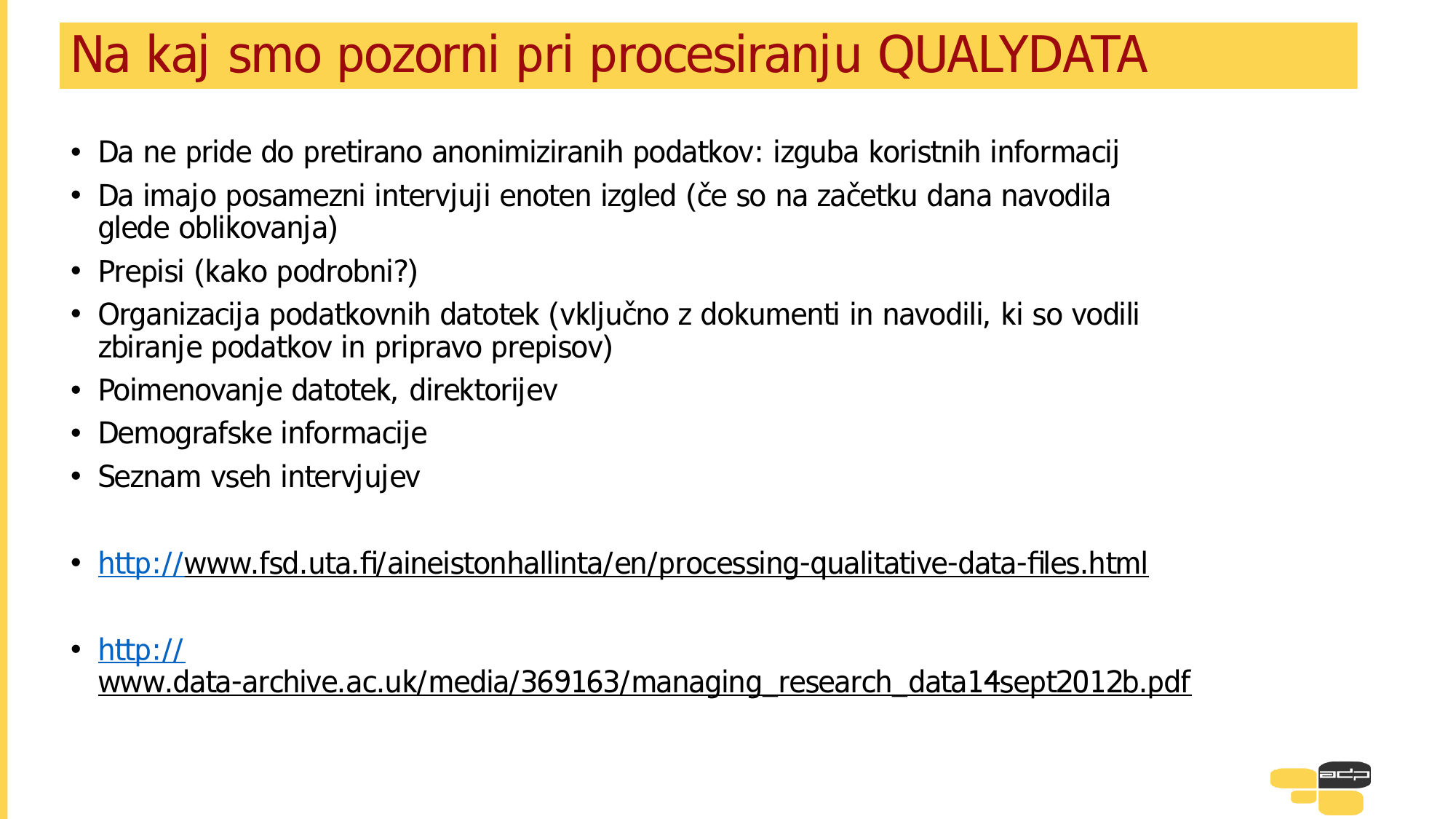

# Na kaj smo pozorni pri procesiranju QUALYDATA
Da ne pride do pretirano anonimiziranih podatkov: izguba koristnih informacij
Da imajo posamezni intervjuji enoten izgled (če so na začetku dana navodila glede oblikovanja)
Prepisi (kako podrobni?)
Organizacija podatkovnih datotek (vključno z dokumenti in navodili, ki so vodili zbiranje podatkov in pripravo prepisov)
Poimenovanje datotek, direktorijev
Demografske informacije
Seznam vseh intervjujev

http://www.fsd.uta.fi/aineistonhallinta/en/processing-qualitative-data-files.html

http://www.data-archive.ac.uk/media/369163/managing_research_data14sept2012b.pdf